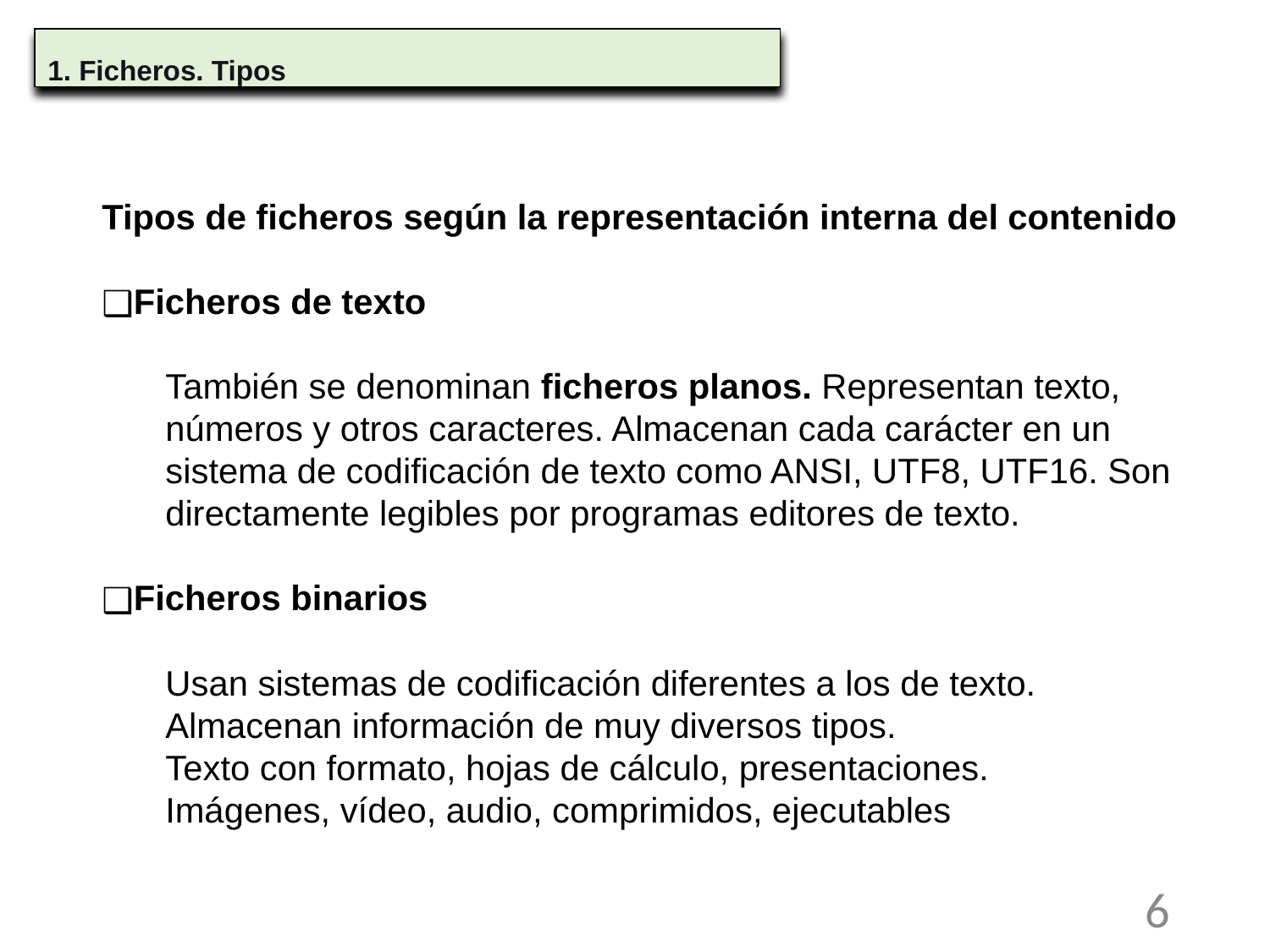

1. Ficheros. Tipos
Tipos de ficheros según la representación interna del contenido

Ficheros de texto

También se denominan ficheros planos. Representan texto, números y otros caracteres. Almacenan cada carácter en un sistema de codificación de texto como ANSI, UTF8, UTF16. Son directamente legibles por programas editores de texto.

Ficheros binarios

Usan sistemas de codificación diferentes a los de texto. Almacenan información de muy diversos tipos.
Texto con formato, hojas de cálculo, presentaciones.
Imágenes, vídeo, audio, comprimidos, ejecutables

6